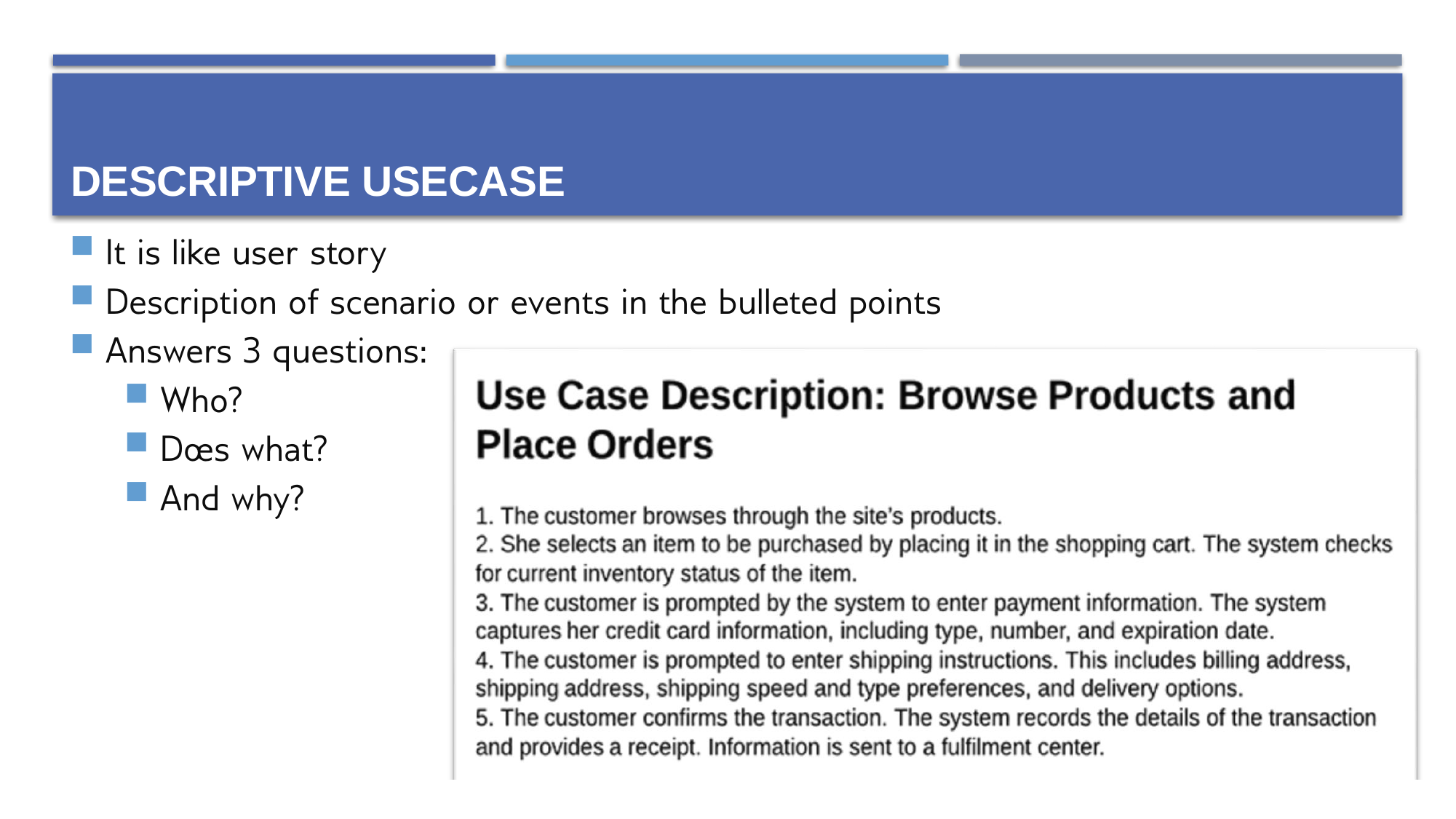

# Descriptive Usecase
It is like user story
Description of scenario or events in the bulleted points
Answers 3 questions:
Who?
Does what?
And why?